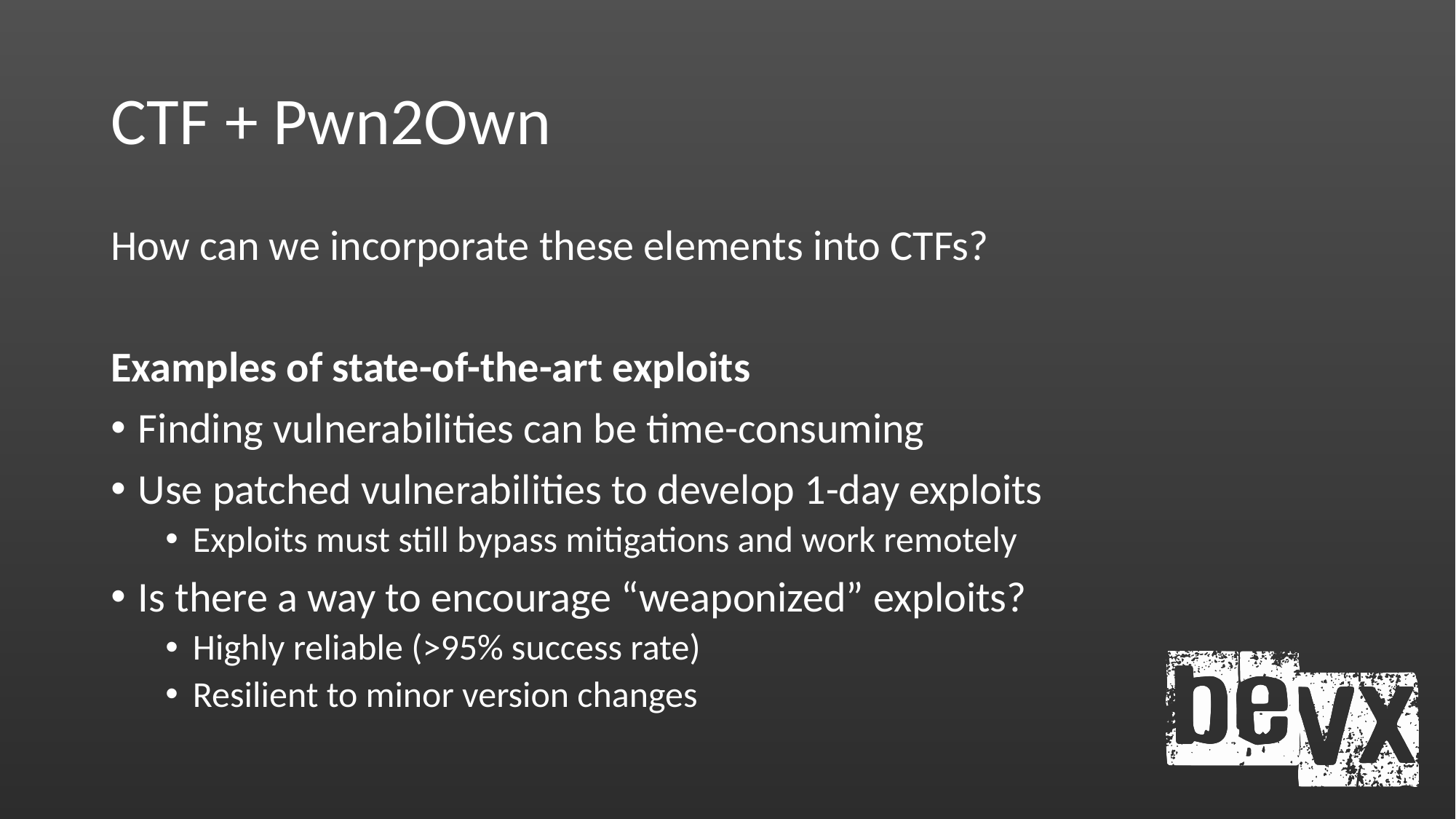

# CTF + Pwn2Own
How can we incorporate these elements into CTFs?

Examples of state-of-the-art exploits
Finding vulnerabilities can be time-consuming
Use patched vulnerabilities to develop 1-day exploits
Exploits must still bypass mitigations and work remotely
Is there a way to encourage “weaponized” exploits?
Highly reliable (>95% success rate)
Resilient to minor version changes